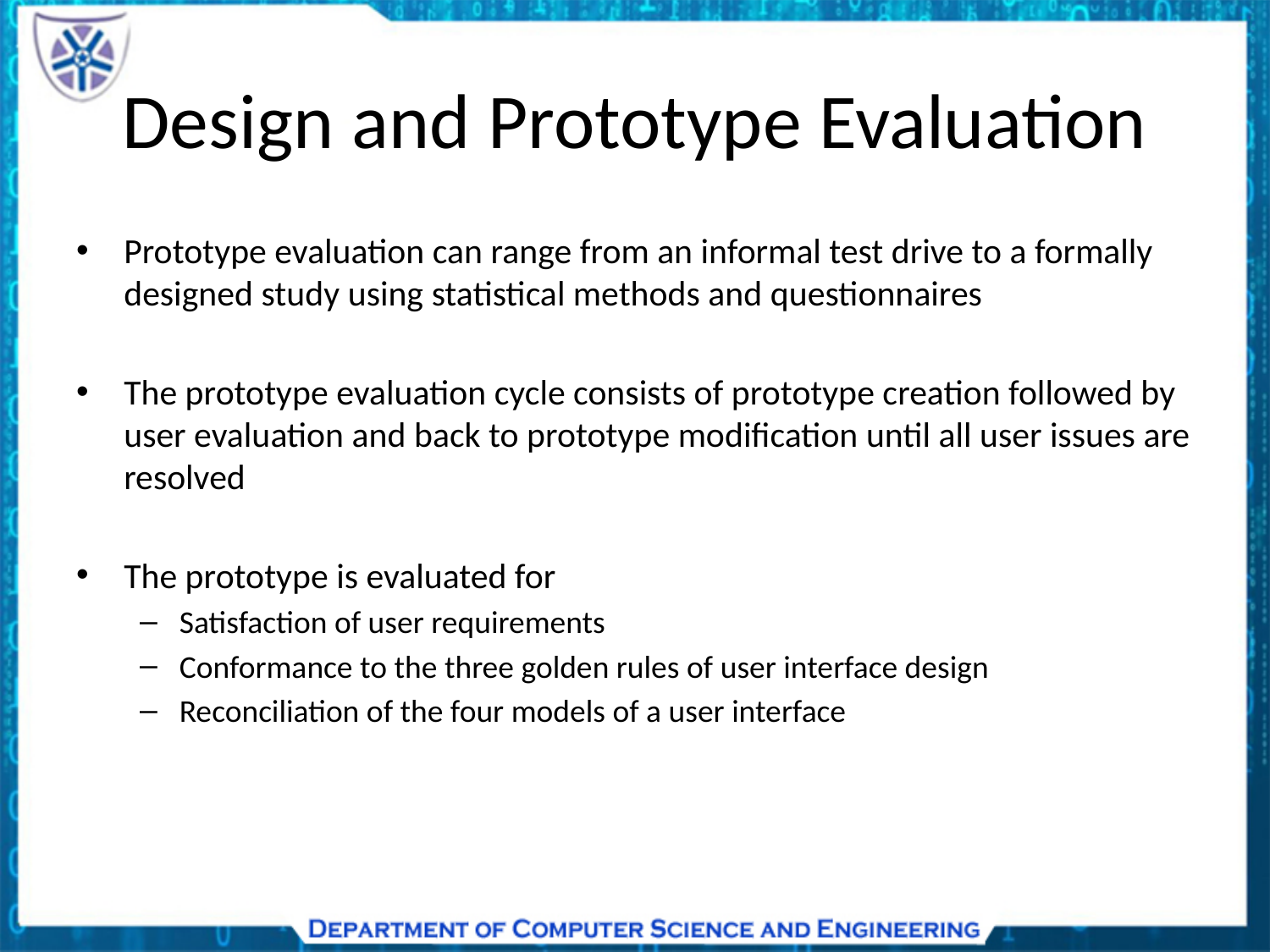

# Design and Prototype Evaluation
Prototype evaluation can range from an informal test drive to a formally designed study using statistical methods and questionnaires

The prototype evaluation cycle consists of prototype creation followed by user evaluation and back to prototype modification until all user issues are resolved

The prototype is evaluated for
Satisfaction of user requirements
Conformance to the three golden rules of user interface design
Reconciliation of the four models of a user interface